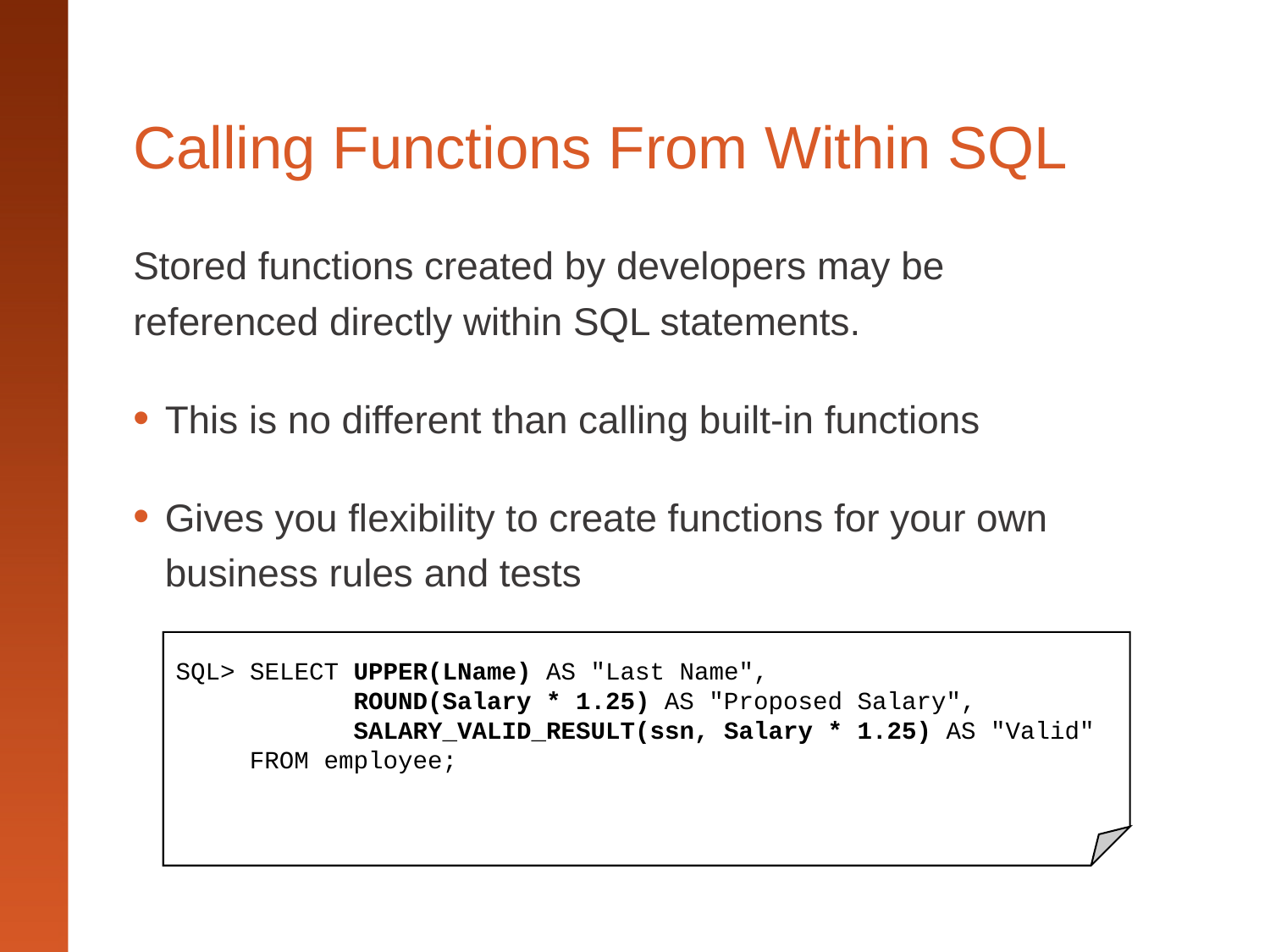

# Calling Functions From Within SQL
Stored functions created by developers may be referenced directly within SQL statements.
This is no different than calling built-in functions
Gives you flexibility to create functions for your own business rules and tests
SQL> SELECT UPPER(LName) AS "Last Name",
            ROUND(Salary * 1.25) AS "Proposed Salary",
            SALARY_VALID_RESULT(ssn, Salary * 1.25) AS "Valid"
     FROM employee;